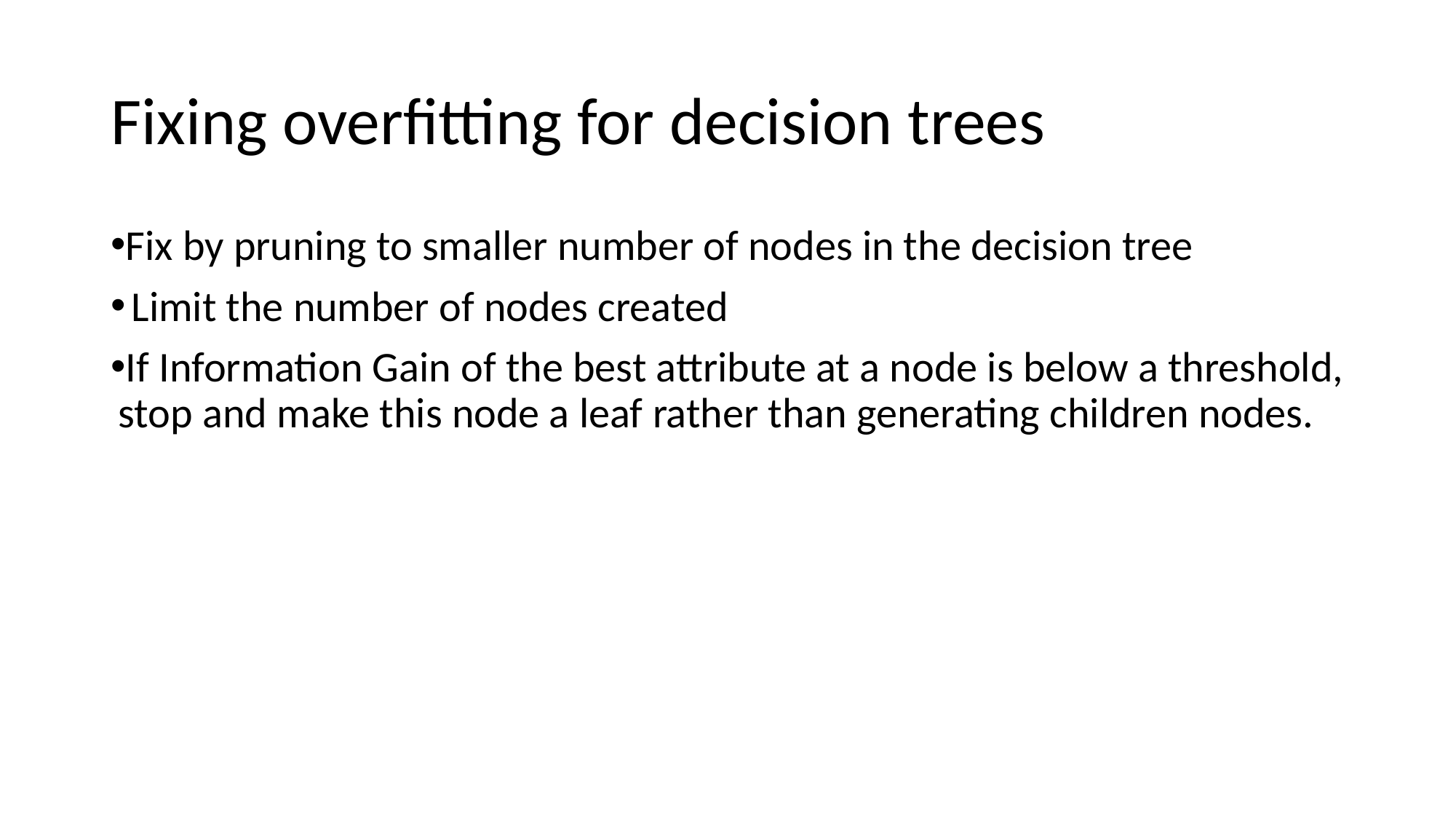

# Fixing overfitting for decision trees
Fix by pruning to smaller number of nodes in the decision tree
Limit the number of nodes created
If Information Gain of the best attribute at a node is below a threshold, stop and make this node a leaf rather than generating children nodes.